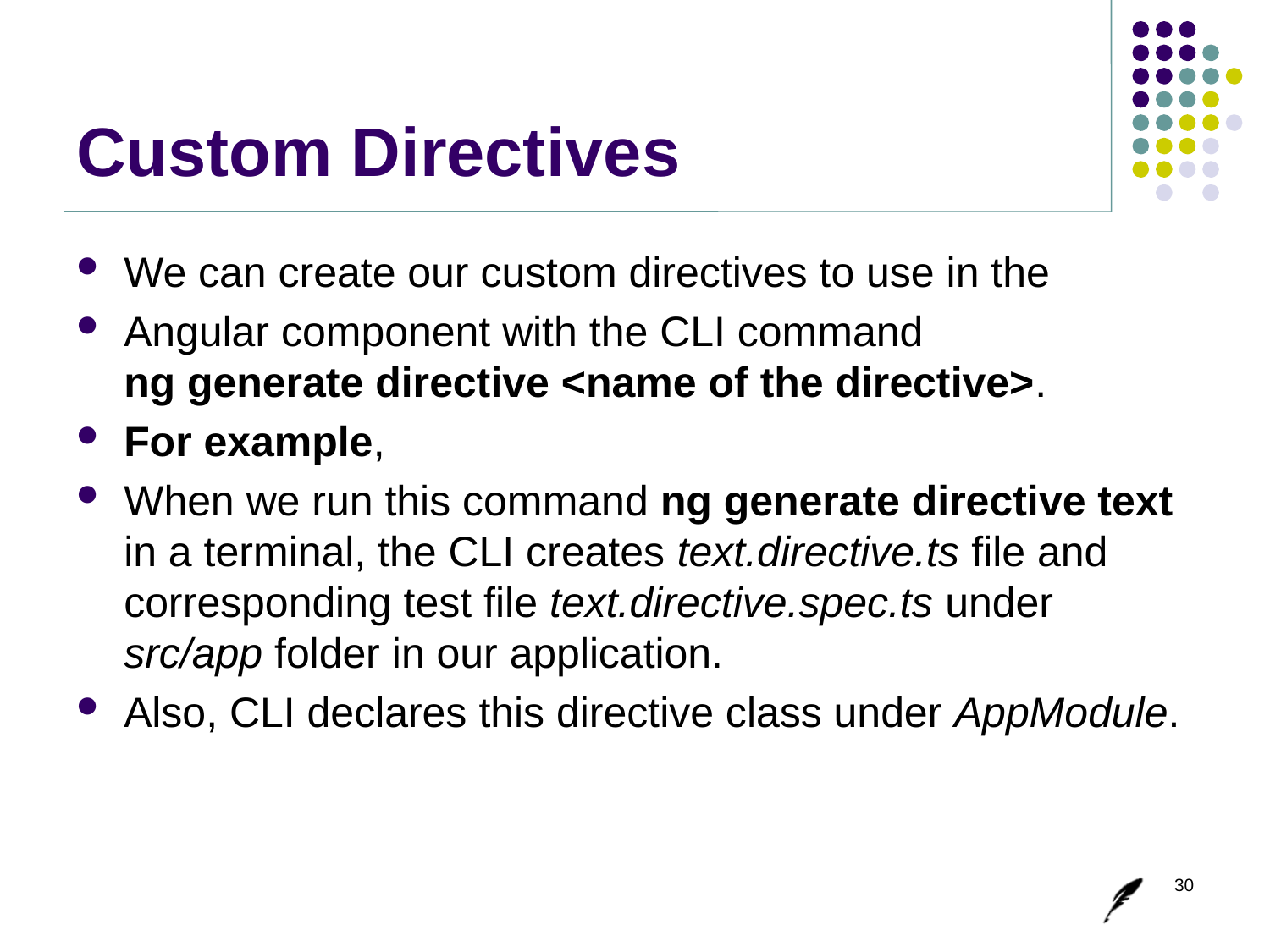

# Custom Directives
We can create our custom directives to use in the
Angular component with the CLI command
ng generate directive <name of the directive>.
For example,
When we run this command ng generate directive text in a terminal, the CLI creates text.directive.ts file and corresponding test file text.directive.spec.ts under src/app folder in our application.
Also, CLI declares this directive class under AppModule.

30